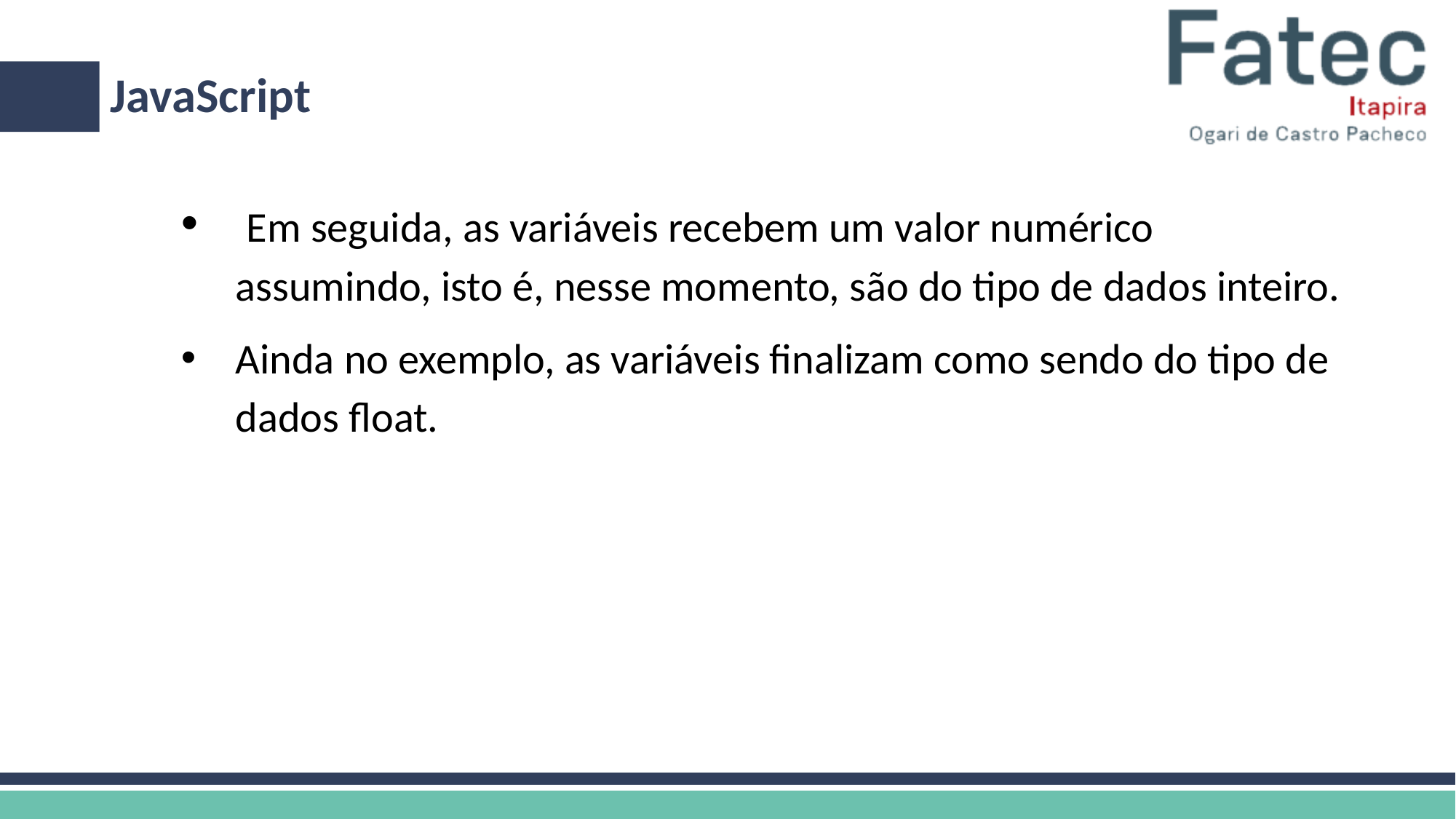

# JavaScript
 Em seguida, as variáveis recebem um valor numérico assumindo, isto é, nesse momento, são do tipo de dados inteiro.
Ainda no exemplo, as variáveis finalizam como sendo do tipo de dados float.